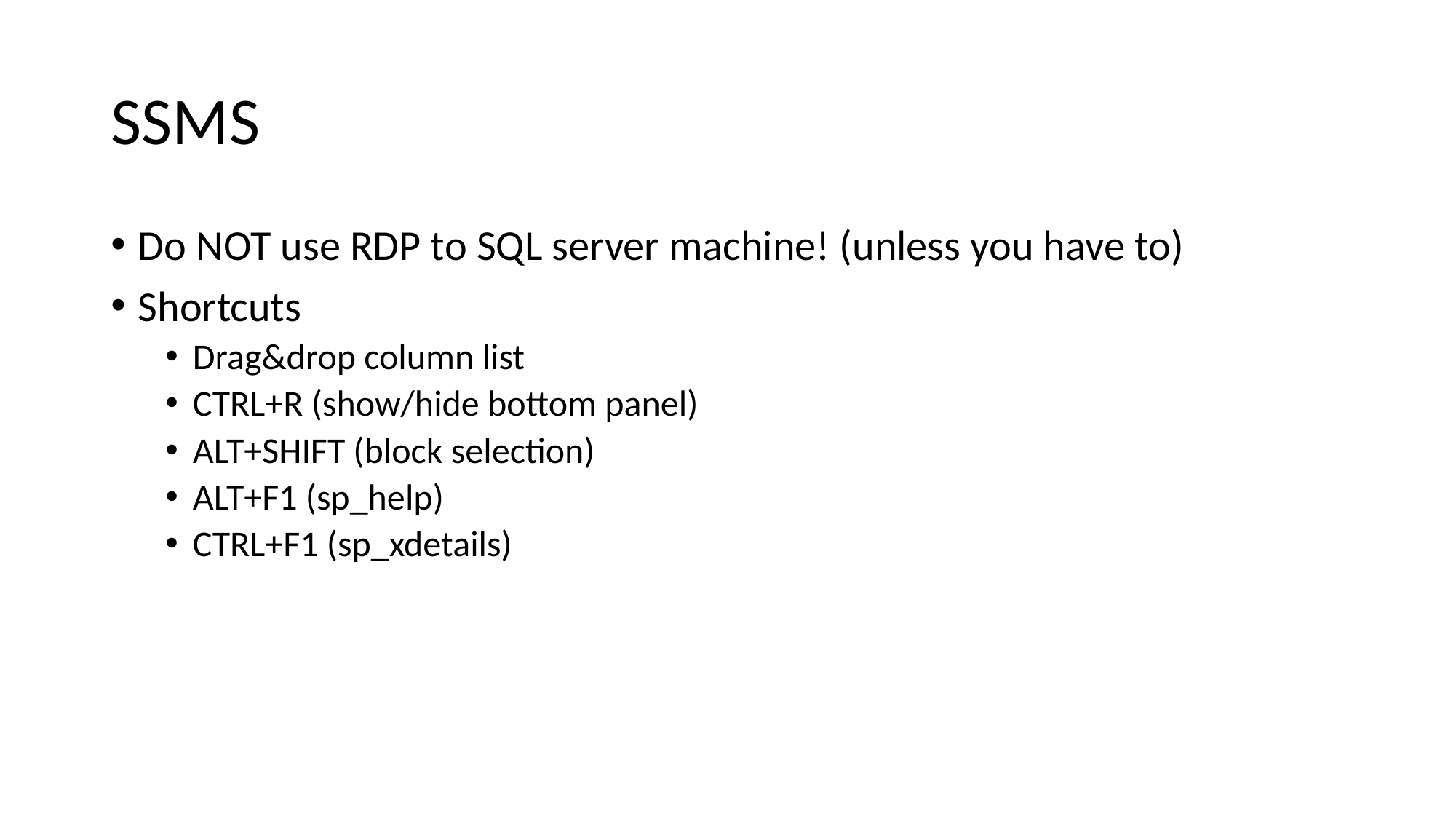

# SSMS
Do NOT use RDP to SQL server machine! (unless you have to)
Shortcuts
Drag&drop column list
CTRL+R (show/hide bottom panel)
ALT+SHIFT (block selection)
ALT+F1 (sp_help)
CTRL+F1 (sp_xdetails)